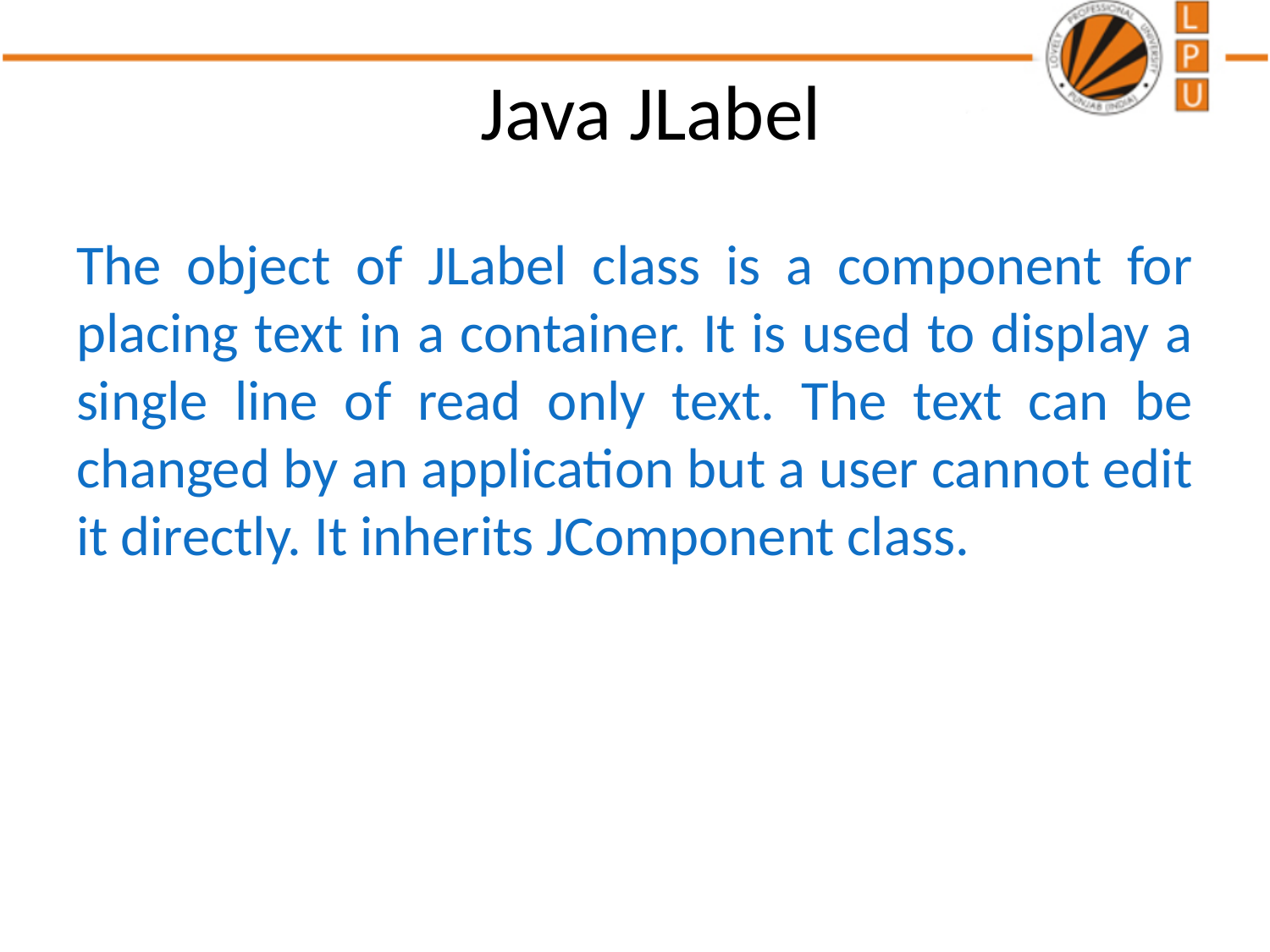

# Java JLabel
The object of JLabel class is a component for placing text in a container. It is used to display a single line of read only text. The text can be changed by an application but a user cannot edit it directly. It inherits JComponent class.